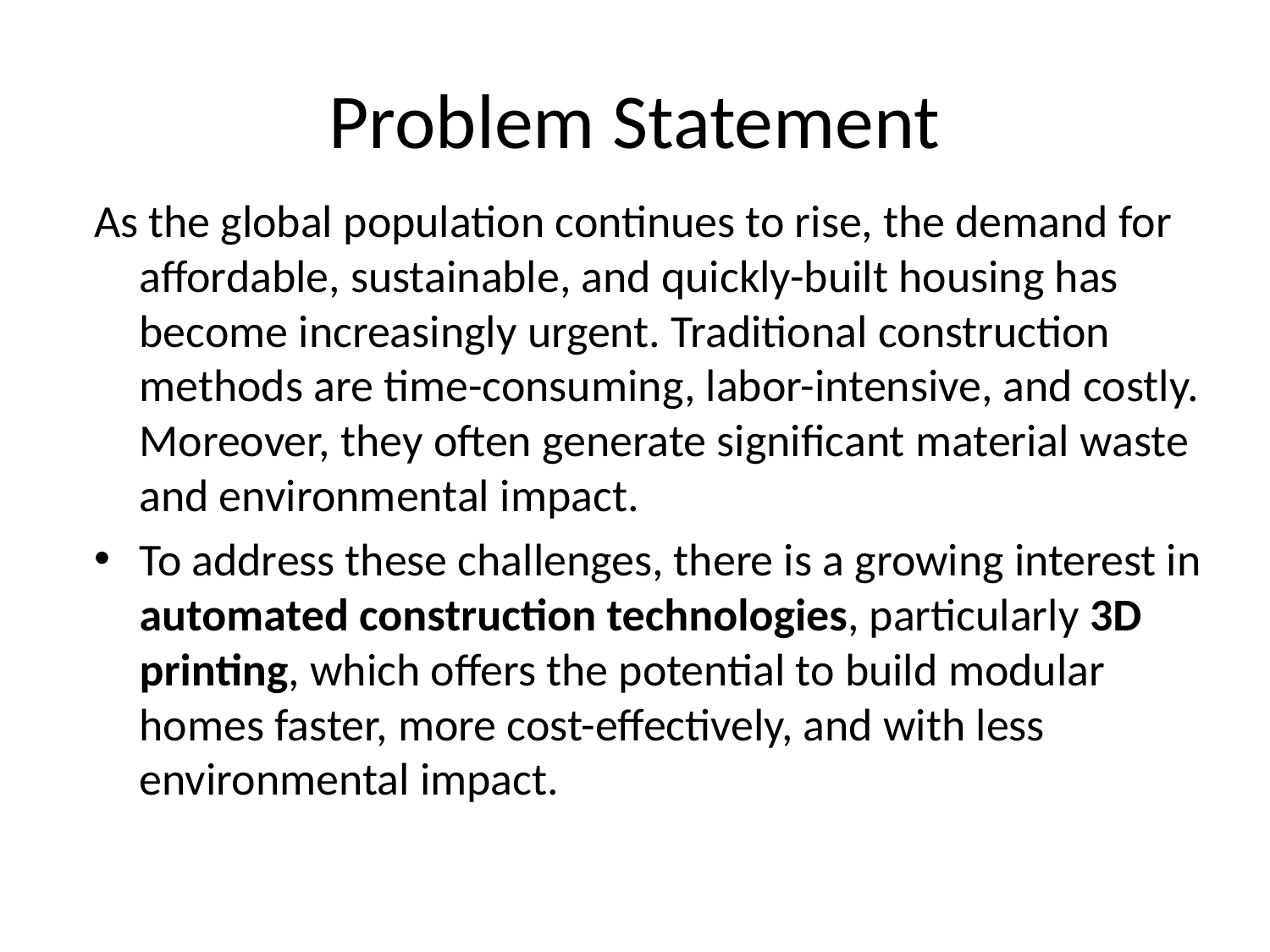

# Problem Statement
As the global population continues to rise, the demand for affordable, sustainable, and quickly-built housing has become increasingly urgent. Traditional construction methods are time-consuming, labor-intensive, and costly. Moreover, they often generate significant material waste and environmental impact.
To address these challenges, there is a growing interest in automated construction technologies, particularly 3D printing, which offers the potential to build modular homes faster, more cost-effectively, and with less environmental impact.